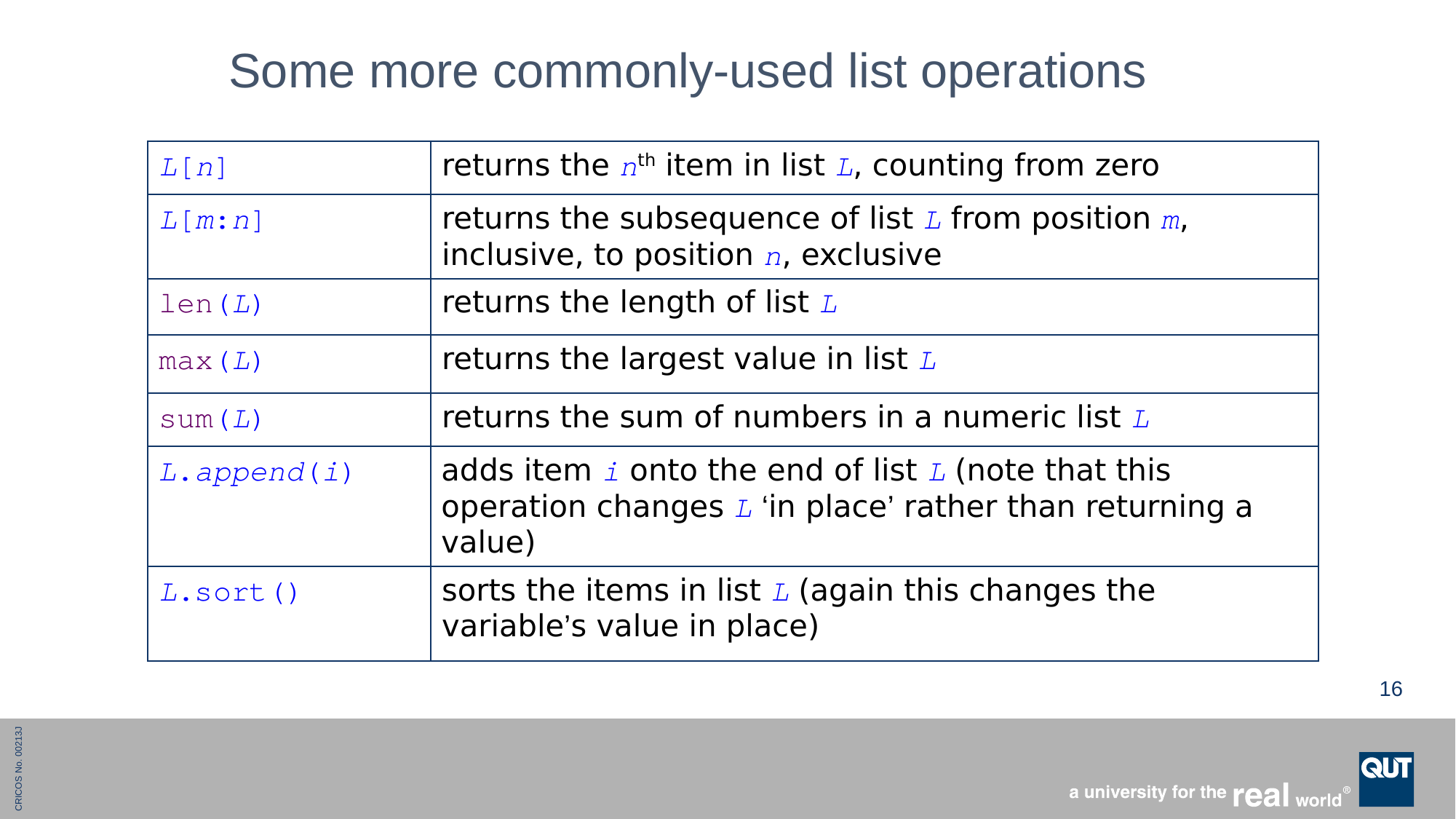

# Some more commonly-used list operations
| L[n] | returns the nth item in list L, counting from zero |
| --- | --- |
| L[m:n] | returns the subsequence of list L from position m, inclusive, to position n, exclusive |
| len(L) | returns the length of list L |
| max(L) | returns the largest value in list L |
| sum(L) | returns the sum of numbers in a numeric list L |
| L.append(i) | adds item i onto the end of list L (note that this operation changes L ‘in place’ rather than returning a value) |
| L.sort() | sorts the items in list L (again this changes the variable’s value in place) |
16